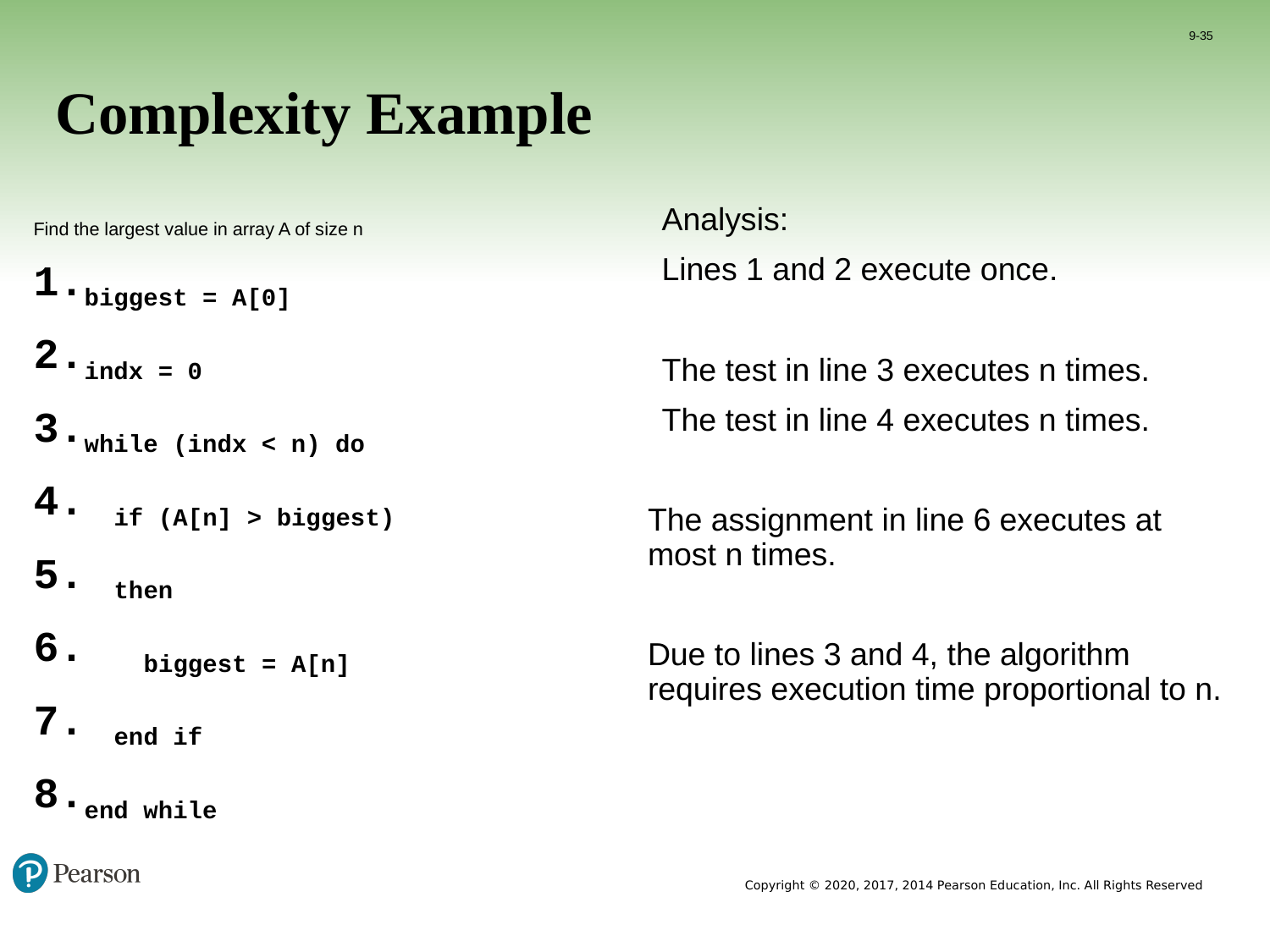

9-35
# Complexity Example
Find the largest value in array A of size n
biggest = A[0]
indx = 0
while (indx < n) do
  if (A[n] > biggest)
  then
    biggest = A[n]
  end if
end while
Analysis:
Lines 1 and 2 execute once.

The test in line 3 executes n times.
The test in line 4 executes n times.

The assignment in line 6 executes at most n times.

Due to lines 3 and 4, the algorithm requires execution time proportional to n.